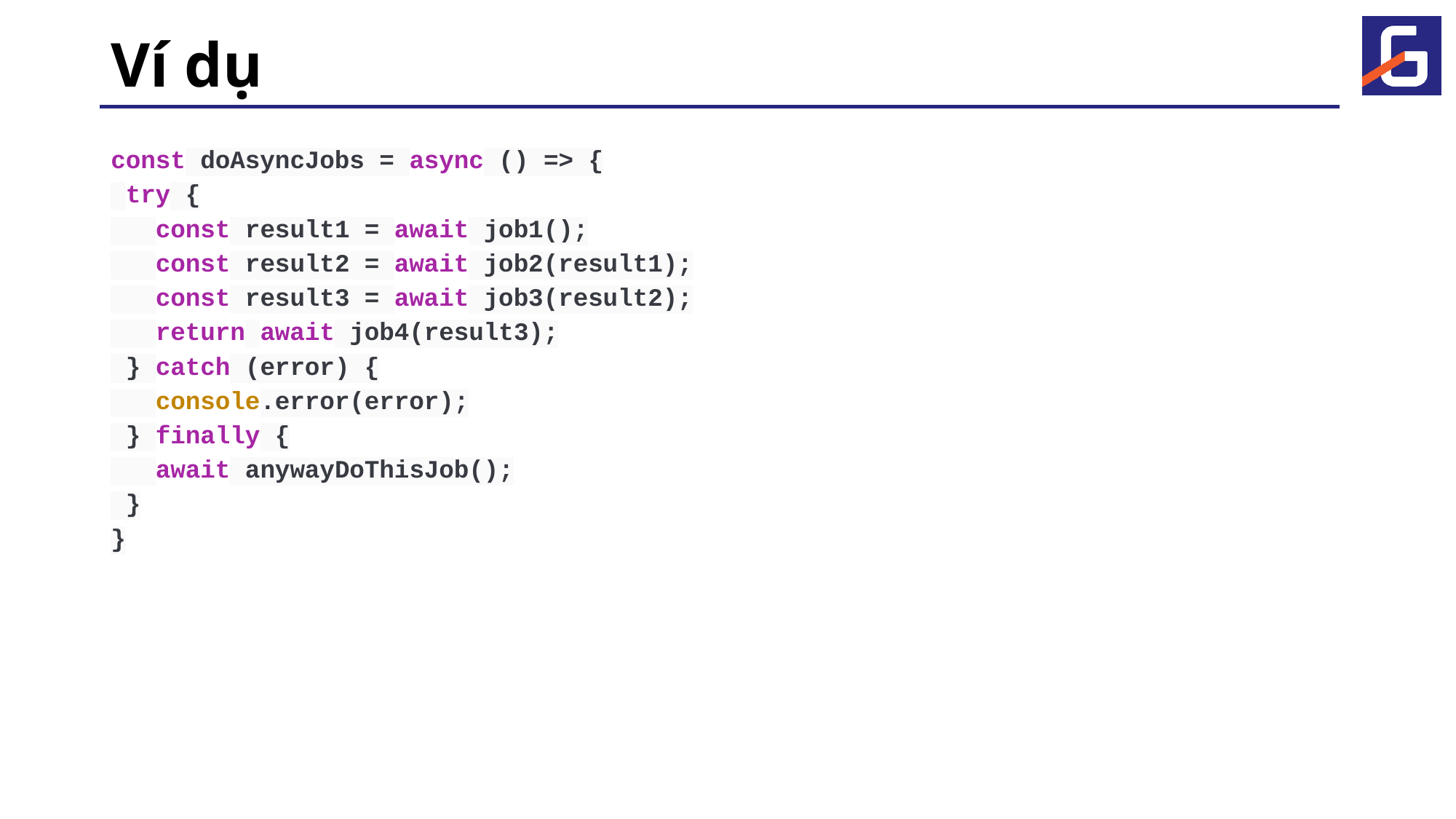

# Ví dụ
const doAsyncJobs = async () => {
 try {
   const result1 = await job1();
   const result2 = await job2(result1);
   const result3 = await job3(result2);
   return await job4(result3);
 } catch (error) {
   console.error(error);
 } finally {
   await anywayDoThisJob();
 }
}